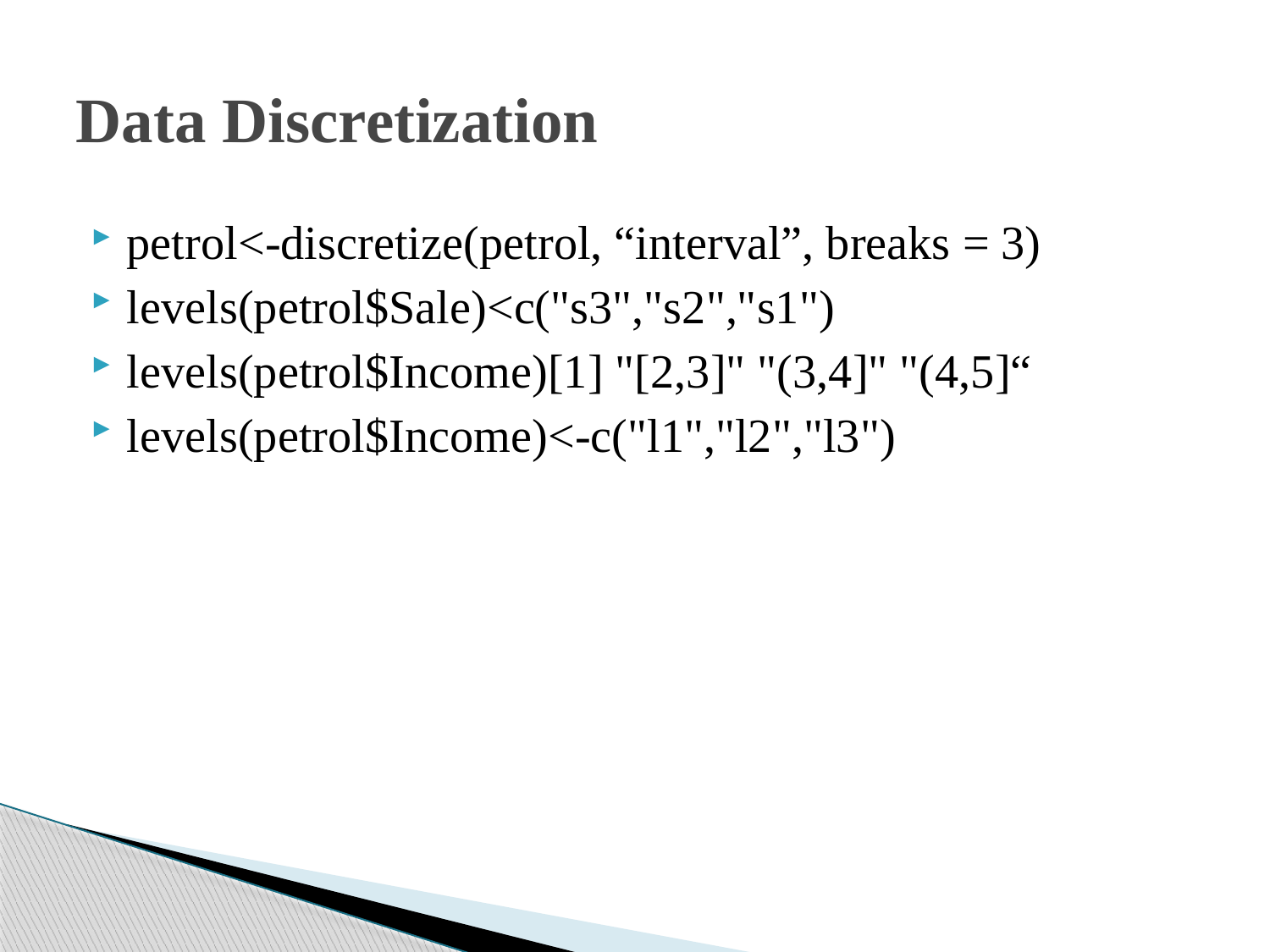

# Data Discretization
petrol<-discretize(petrol, “interval”, breaks = 3)
levels(petrol$Sale)<c("s3","s2","s1")
levels(petrol$Income)[1] "[2,3]" "(3,4]" "(4,5]“
levels(petrol$Income)<-c("l1","l2","l3")